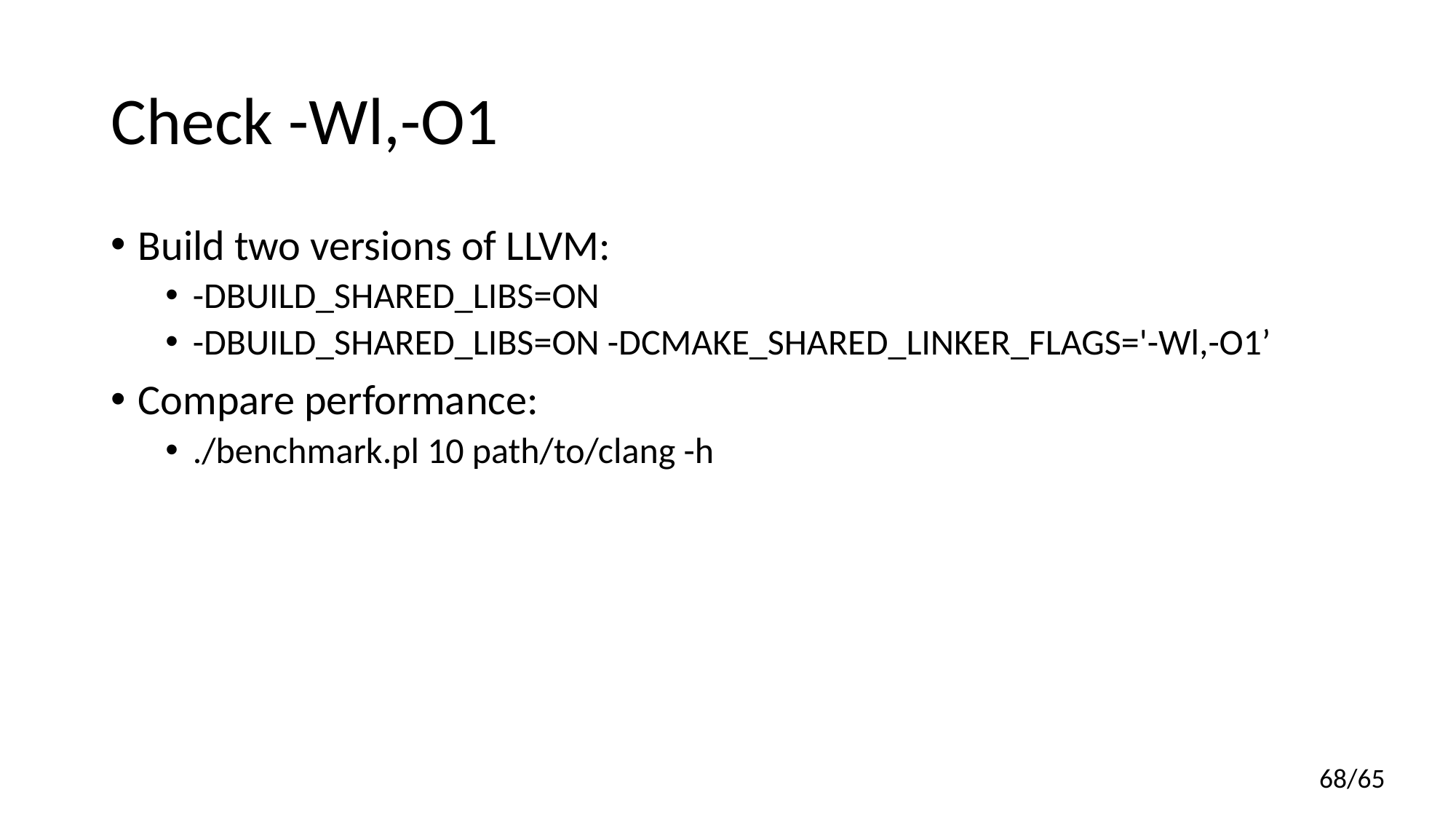

# Check -Wl,-O1
Build two versions of LLVM:
-DBUILD_SHARED_LIBS=ON
-DBUILD_SHARED_LIBS=ON -DCMAKE_SHARED_LINKER_FLAGS='-Wl,-O1’
Compare performance:
./benchmark.pl 10 path/to/clang -h